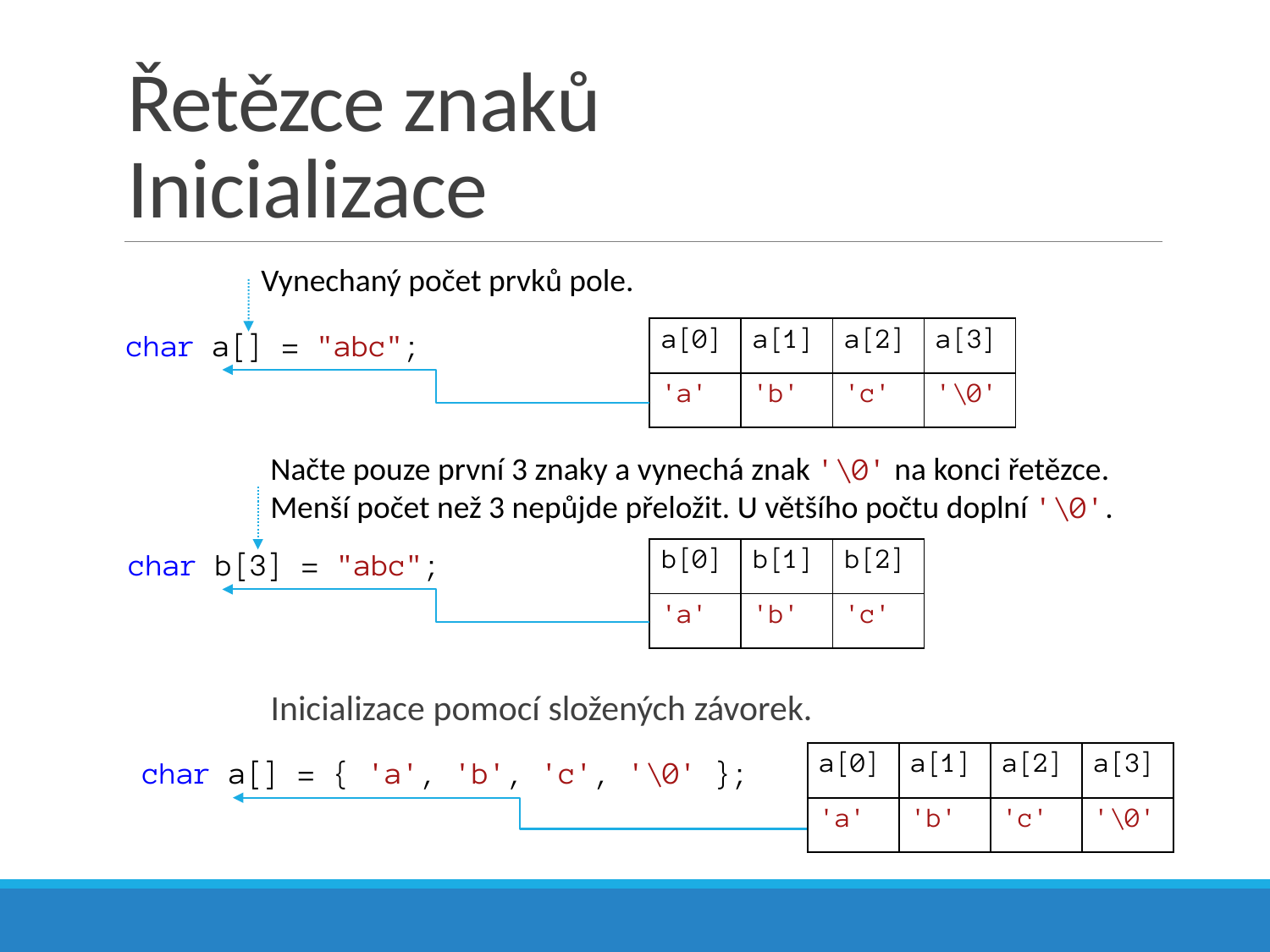

# Řetězce znaků Inicializace
Vynechaný počet prvků pole.
| a[0] | a[1] | a[2] | a[3] |
| --- | --- | --- | --- |
| 'a' | 'b' | 'c' | '\0' |
char a[] = "abc";
Načte pouze první 3 znaky a vynechá znak '\0' na konci řetězce. Menší počet než 3 nepůjde přeložit. U většího počtu doplní '\0'.
char b[3] = "abc";
| b[0] | b[1] | b[2] |
| --- | --- | --- |
| 'a' | 'b' | 'c' |
Inicializace pomocí složených závorek.

| a[0] | a[1] | a[2] | a[3] |
| --- | --- | --- | --- |
| 'a' | 'b' | 'c' | '\0' |
char a[] = { 'a', 'b', 'c', '\0' };